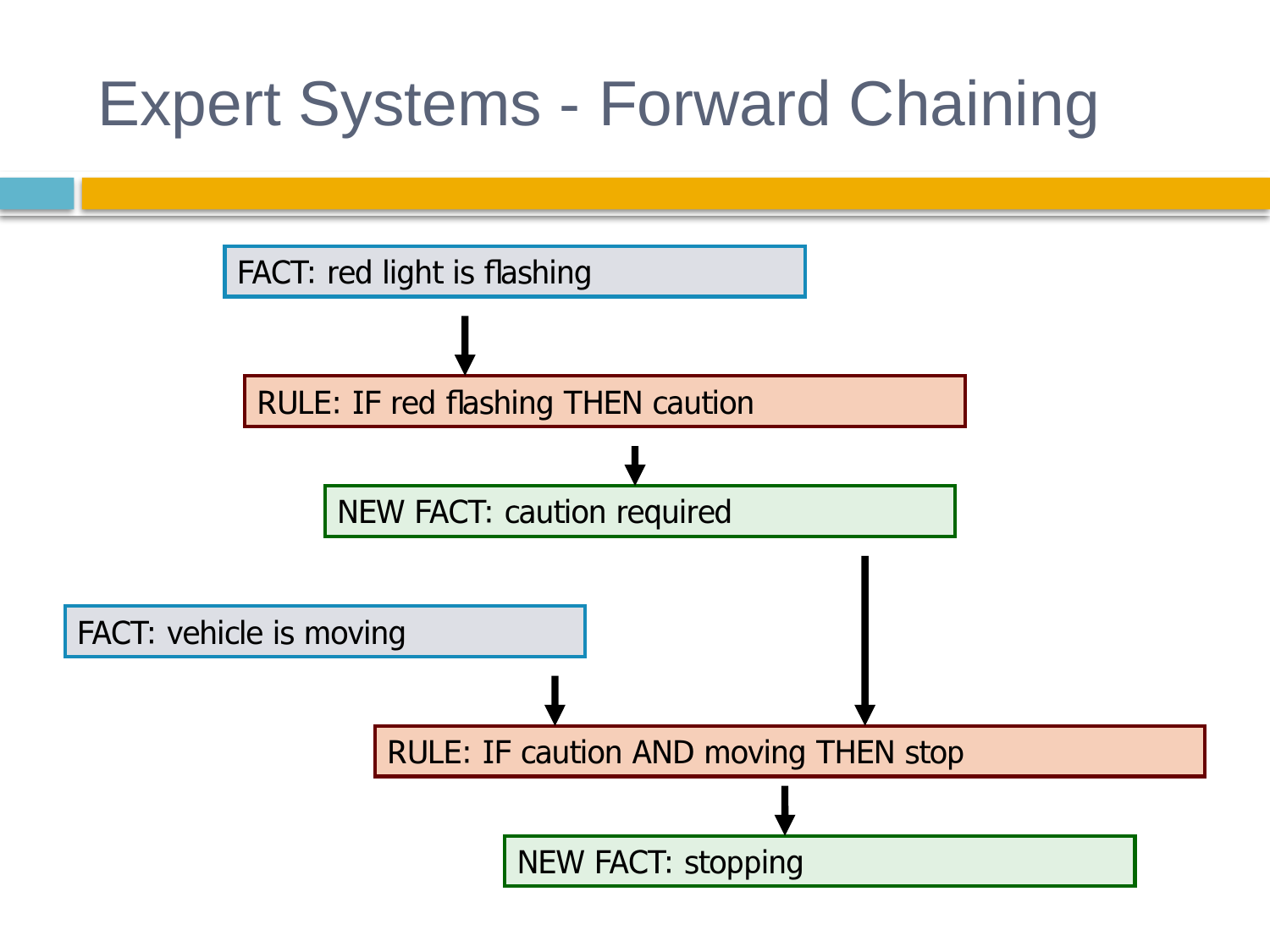

# Expert Systems - Forward Chaining
FACT: red light is flashing

RULE: IF red flashing THEN caution

NEW FACT: caution required

FACT: vehicle is moving

RULE: IF caution AND moving THEN stop

NEW FACT: stopping